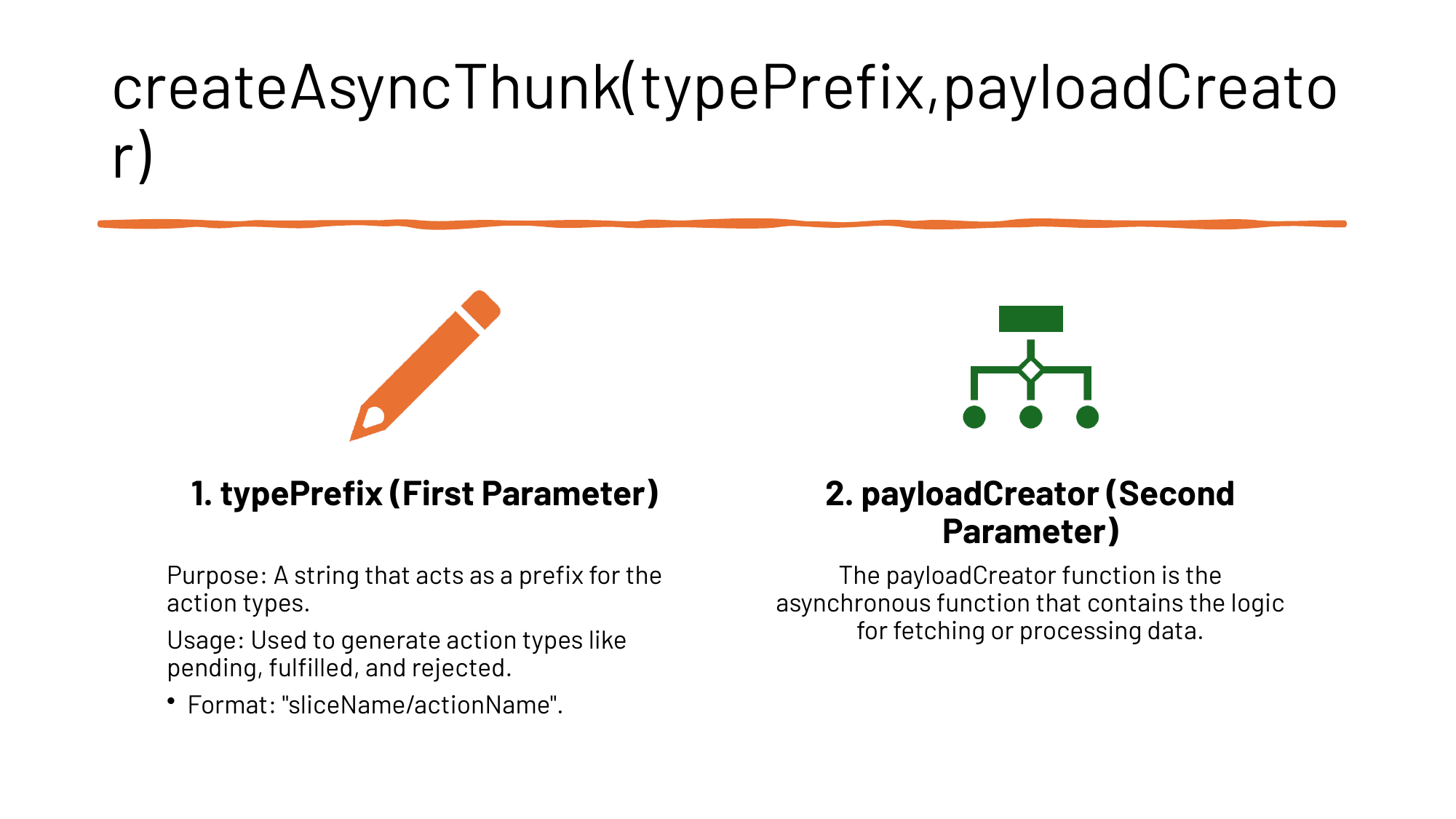

# createAsyncThunk(typePrefix,payloadCreator)

1. typePrefix (First Parameter)
Purpose: A string that acts as a prefix for the action types.
Usage: Used to generate action types like pending, fulfilled, and rejected.
Format: "sliceName/actionName".
2. payloadCreator (Second Parameter)
The payloadCreator function is the asynchronous function that contains the logic for fetching or processing data.